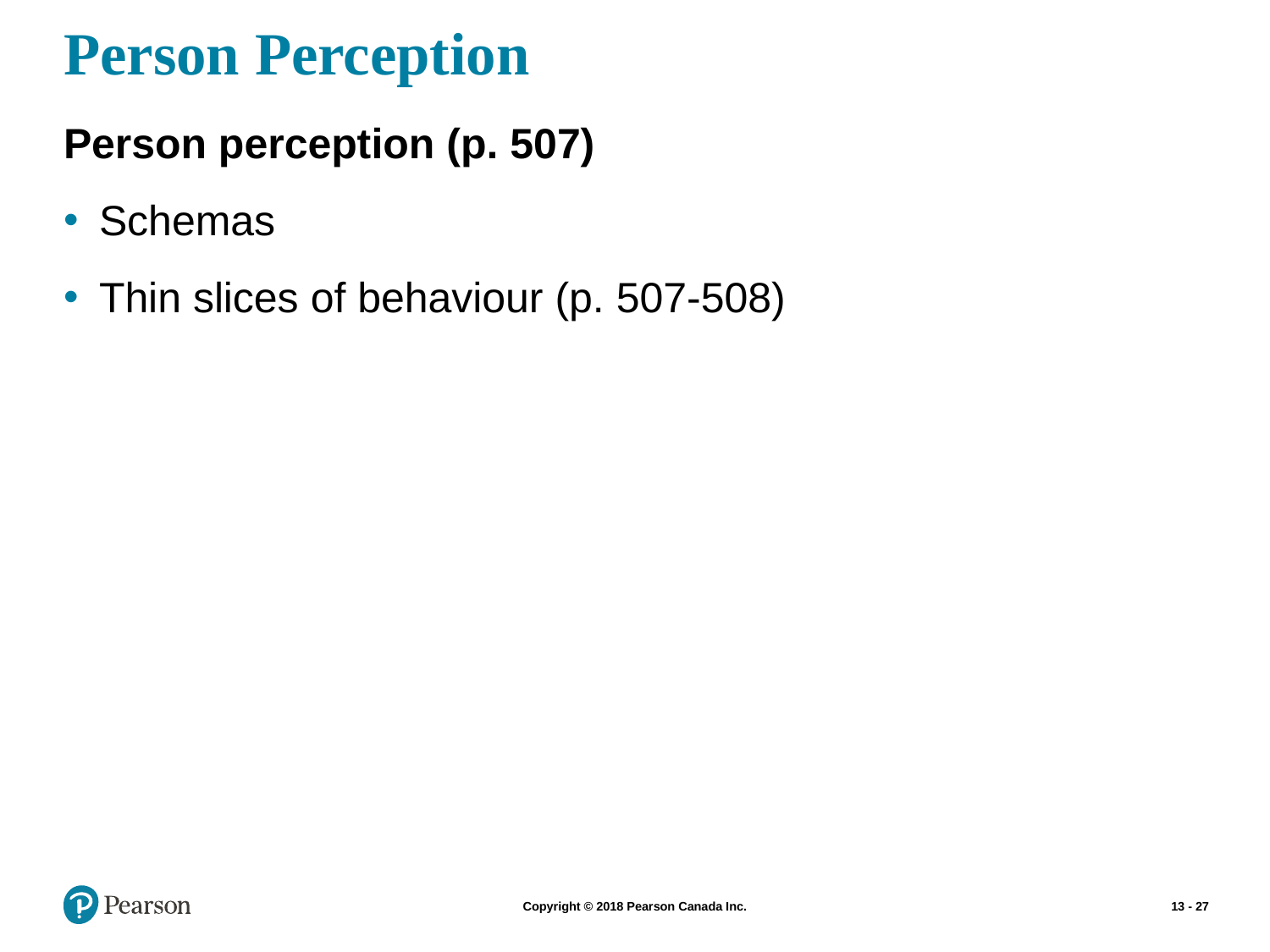

# Person Perception
Person perception (p. 507)
Schemas
Thin slices of behaviour (p. 507-508)